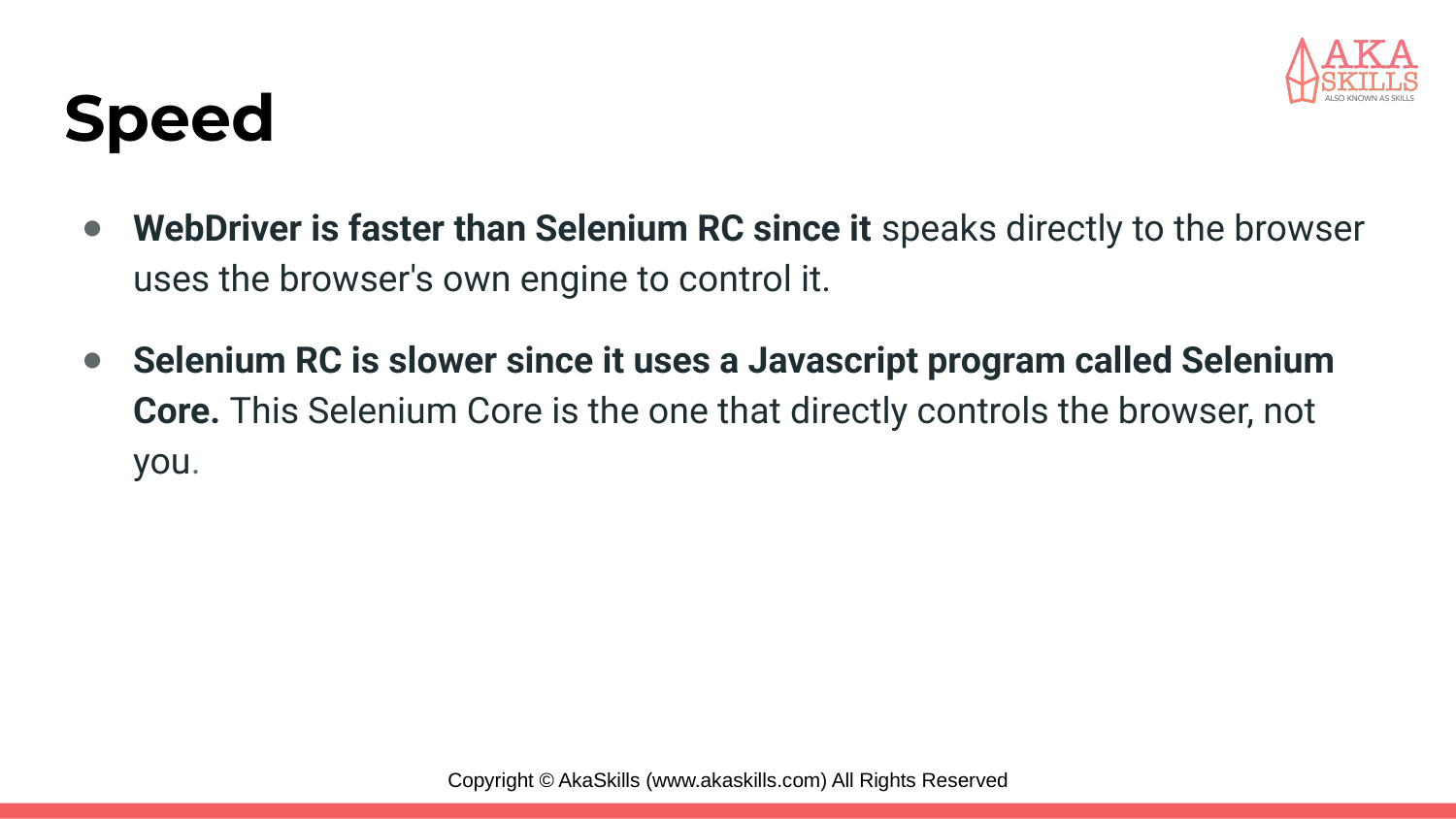

# Speed
WebDriver is faster than Selenium RC since it speaks directly to the browser uses the browser's own engine to control it.
Selenium RC is slower since it uses a Javascript program called Selenium Core. This Selenium Core is the one that directly controls the browser, not you.